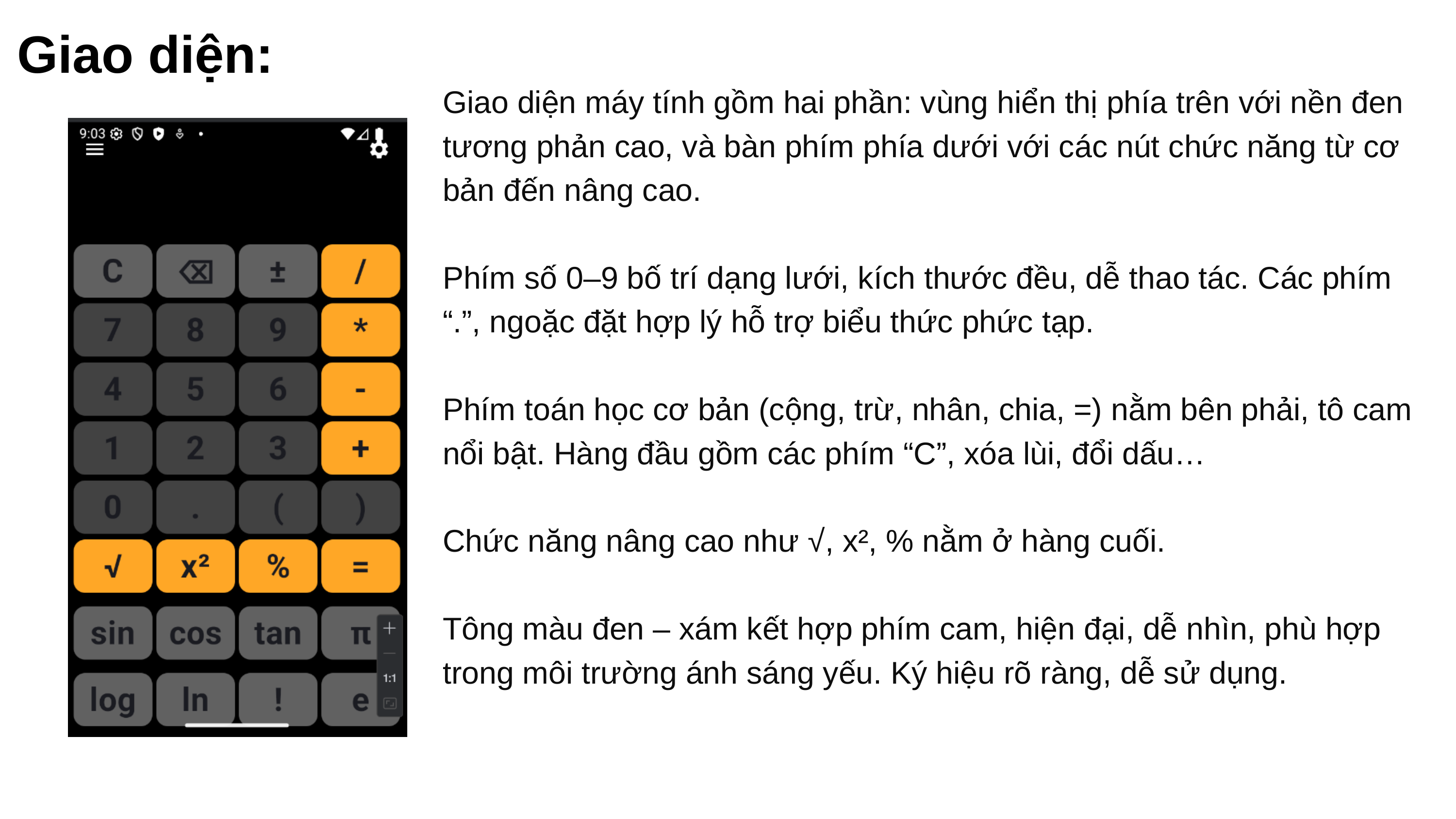

Giao diện:
Giao diện máy tính gồm hai phần: vùng hiển thị phía trên với nền đen tương phản cao, và bàn phím phía dưới với các nút chức năng từ cơ bản đến nâng cao.

Phím số 0–9 bố trí dạng lưới, kích thước đều, dễ thao tác. Các phím “.”, ngoặc đặt hợp lý hỗ trợ biểu thức phức tạp.

Phím toán học cơ bản (cộng, trừ, nhân, chia, =) nằm bên phải, tô cam nổi bật. Hàng đầu gồm các phím “C”, xóa lùi, đổi dấu…

Chức năng nâng cao như √, x², % nằm ở hàng cuối.

Tông màu đen – xám kết hợp phím cam, hiện đại, dễ nhìn, phù hợp trong môi trường ánh sáng yếu. Ký hiệu rõ ràng, dễ sử dụng.